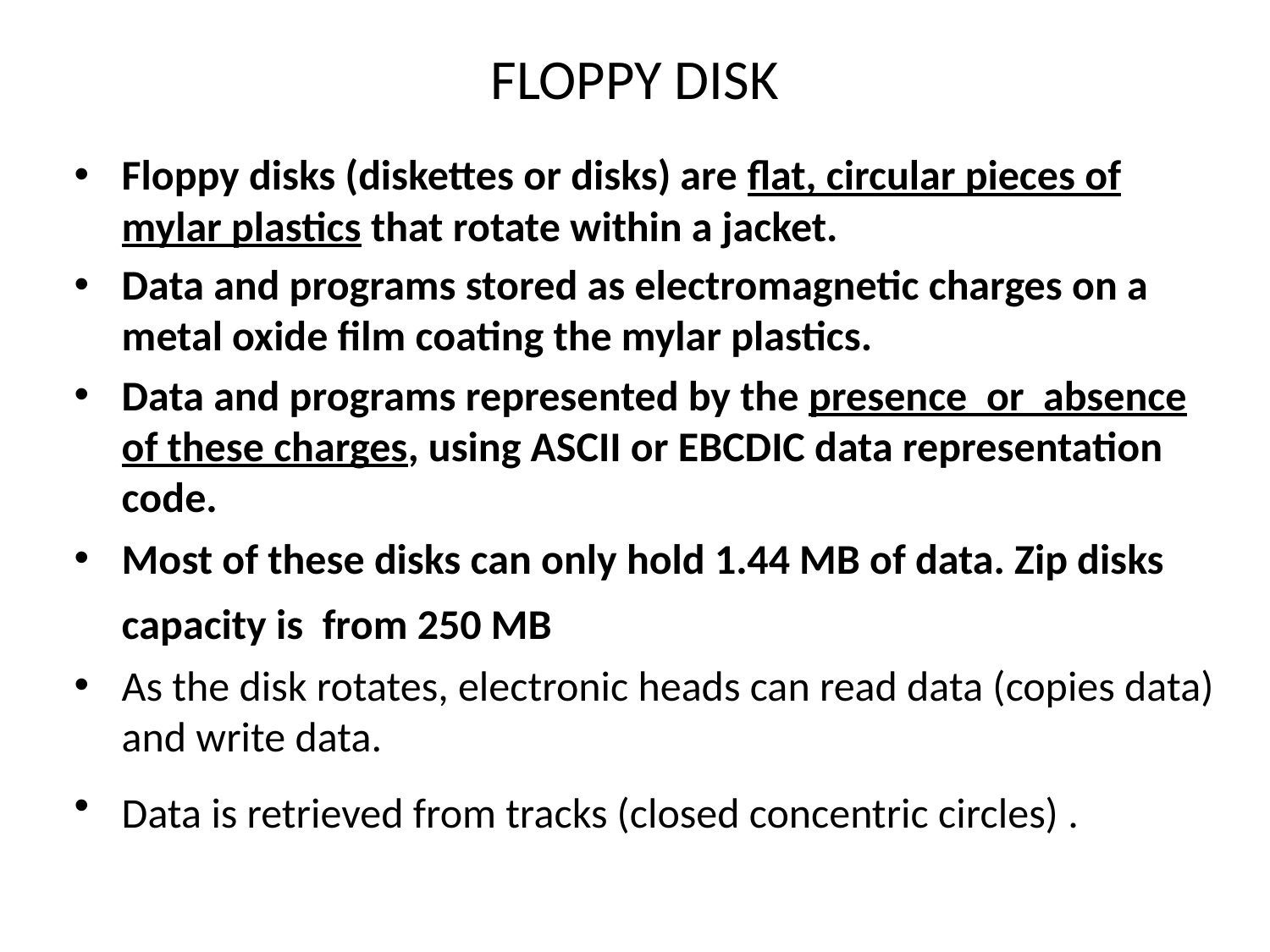

# FLOPPY DISK
Floppy disks (diskettes or disks) are flat, circular pieces of mylar plastics that rotate within a jacket.
Data and programs stored as electromagnetic charges on a metal oxide film coating the mylar plastics.
Data and programs represented by the presence  or  absence of these charges, using ASCII or EBCDIC data representation code.
Most of these disks can only hold 1.44 MB of data. Zip disks capacity is  from 250 MB
As the disk rotates, electronic heads can read data (copies data) and write data.
Data is retrieved from tracks (closed concentric circles) .